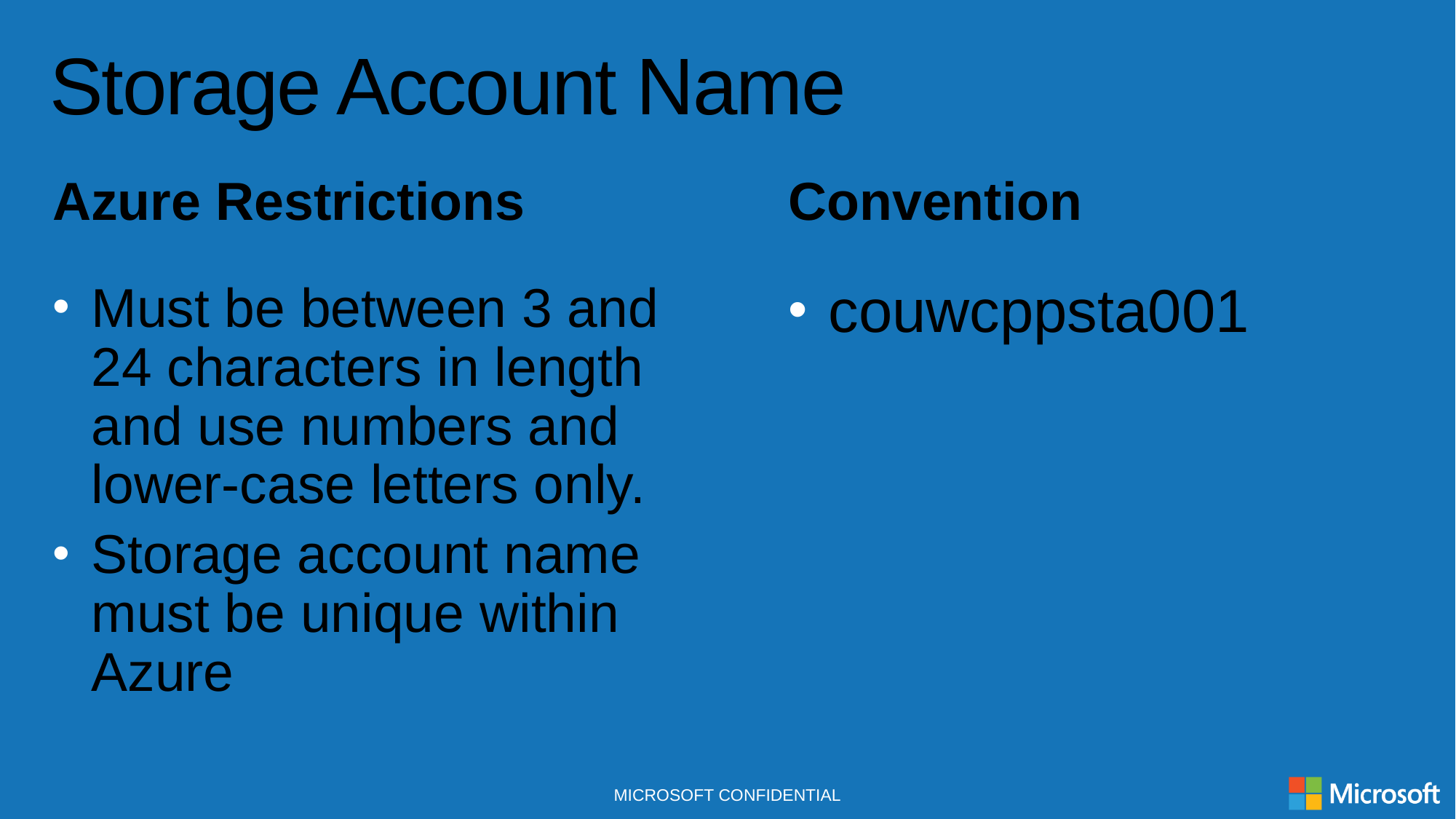

# Storage Account Name
Azure Restrictions
Convention
Must be between 3 and 24 characters in length and use numbers and lower-case letters only.
Storage account name must be unique within Azure
couwcppsta001